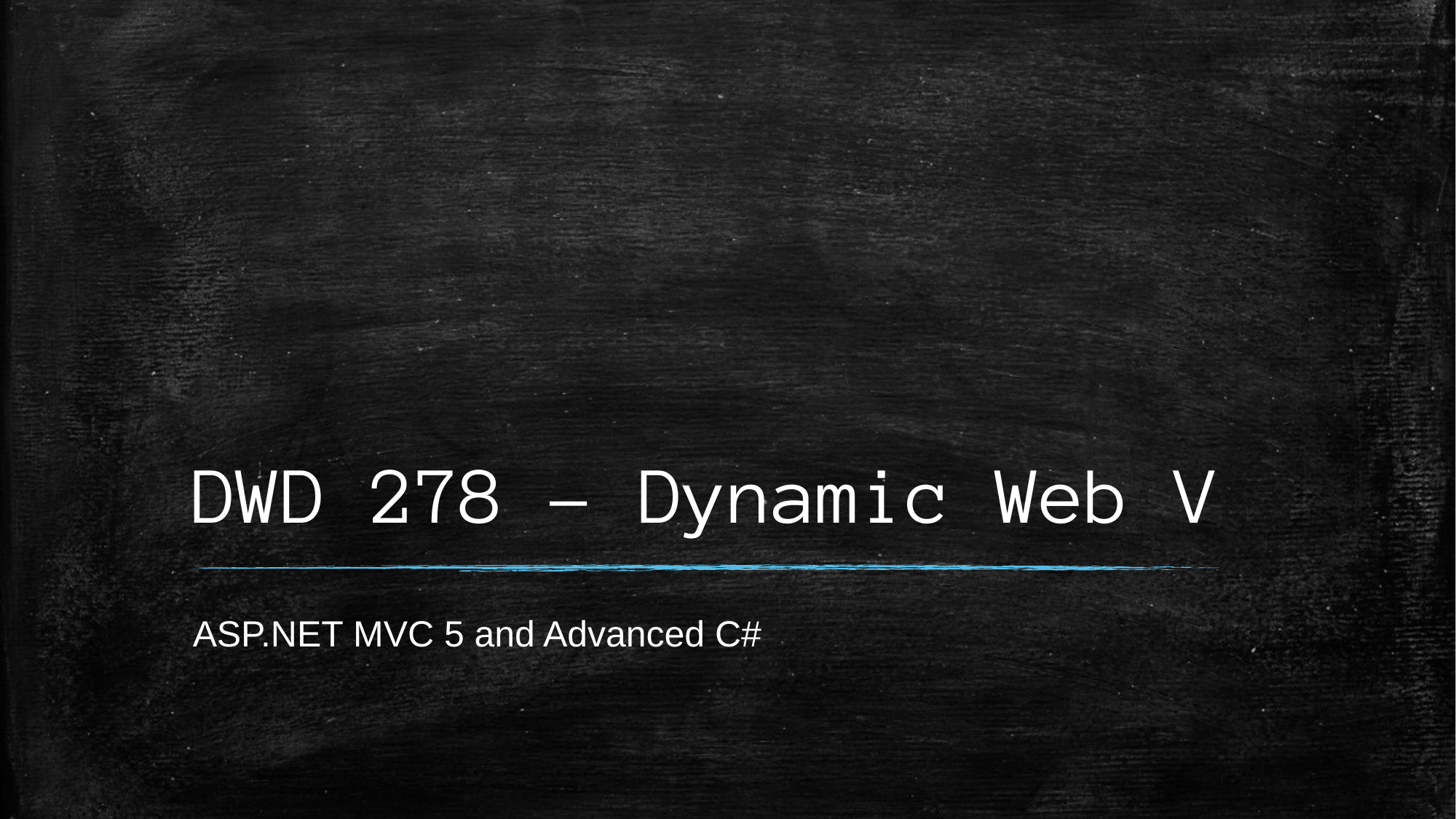

# DWD 278 – Dynamic Web V
ASP.NET MVC 5 and Advanced C#